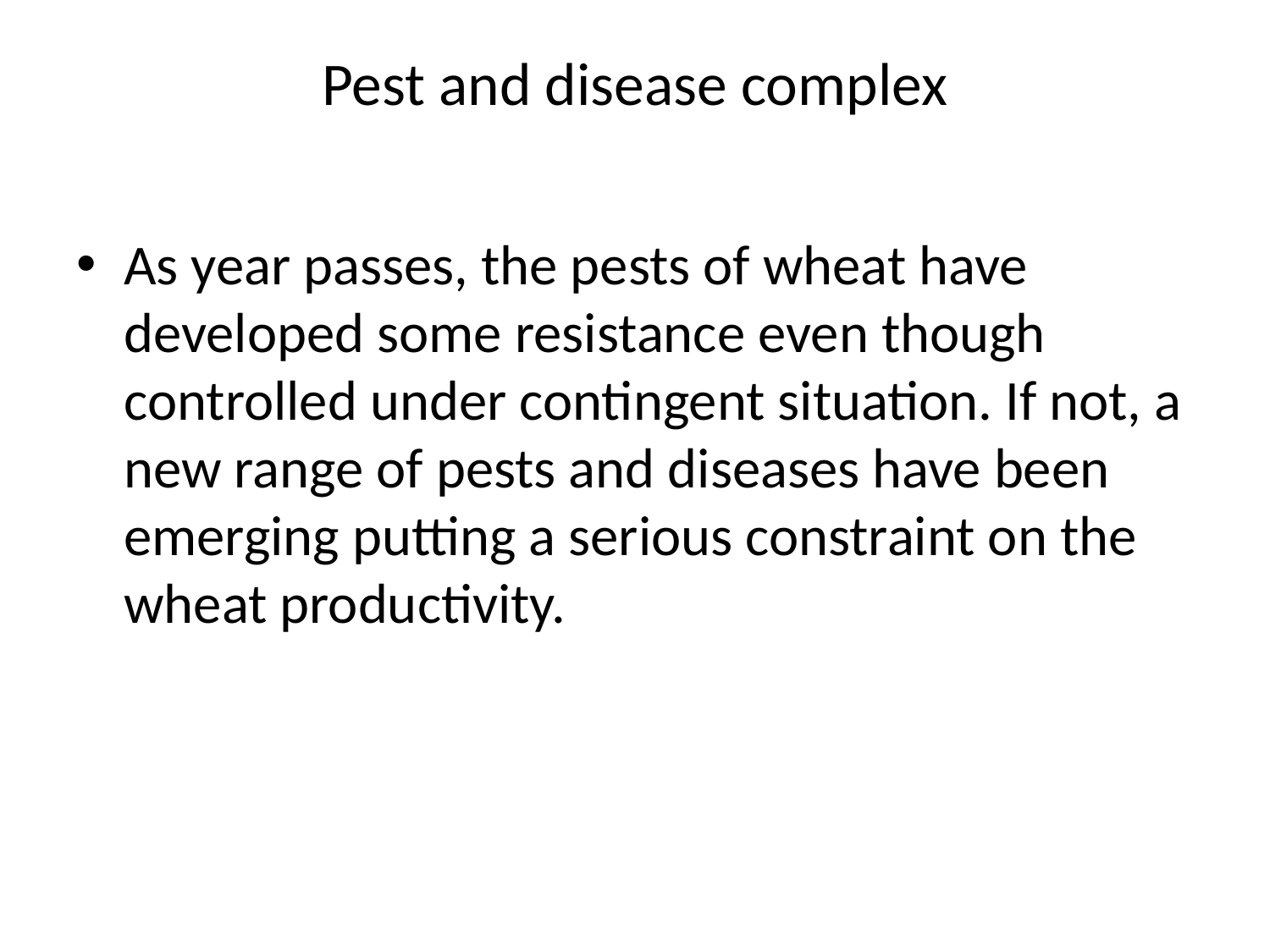

# Pest and disease complex
As year passes, the pests of wheat have developed some resistance even though controlled under contingent situation. If not, a new range of pests and diseases have been emerging putting a serious constraint on the wheat productivity.